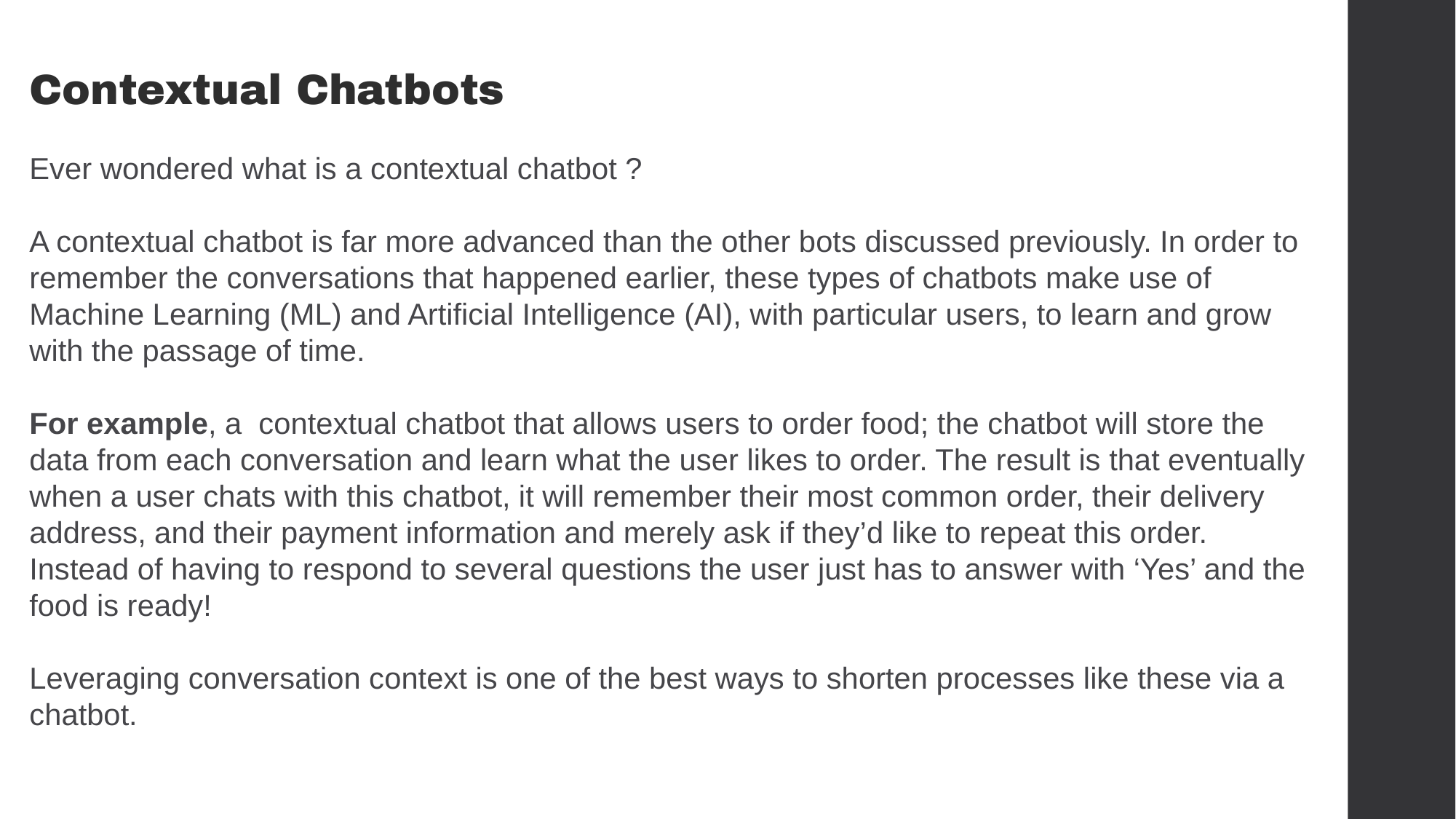

Contextual Chatbots
Ever wondered what is a contextual chatbot ? 
A contextual chatbot is far more advanced than the other bots discussed previously. In order to remember the conversations that happened earlier, these types of chatbots make use of Machine Learning (ML) and Artificial Intelligence (AI), with particular users, to learn and grow with the passage of time.
For example, a  contextual chatbot that allows users to order food; the chatbot will store the data from each conversation and learn what the user likes to order. The result is that eventually when a user chats with this chatbot, it will remember their most common order, their delivery address, and their payment information and merely ask if they’d like to repeat this order. Instead of having to respond to several questions the user just has to answer with ‘Yes’ and the food is ready!
Leveraging conversation context is one of the best ways to shorten processes like these via a chatbot.